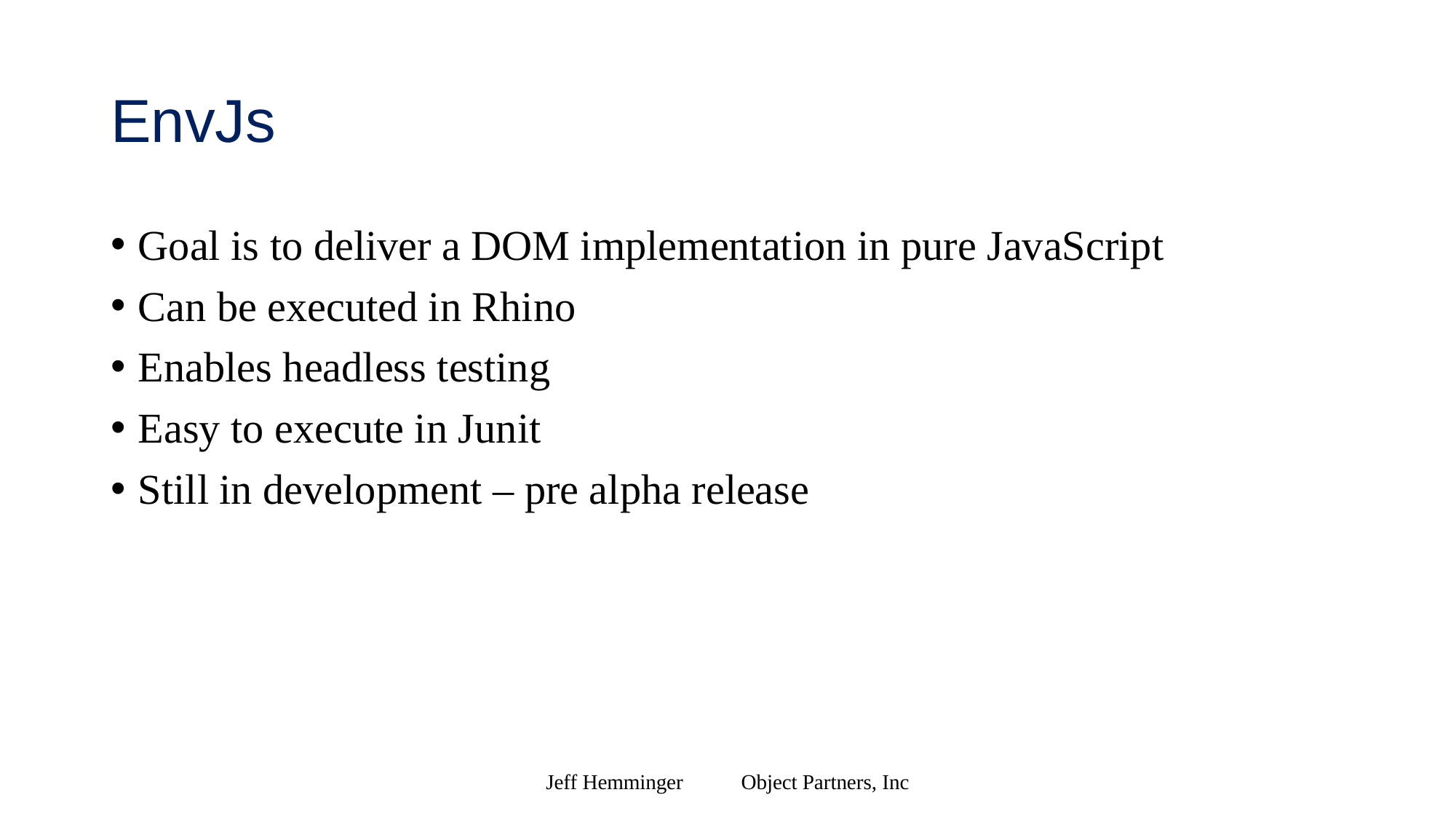

# EnvJs
Goal is to deliver a DOM implementation in pure JavaScript
Can be executed in Rhino
Enables headless testing
Easy to execute in Junit
Still in development – pre alpha release
Jeff Hemminger           Object Partners, Inc